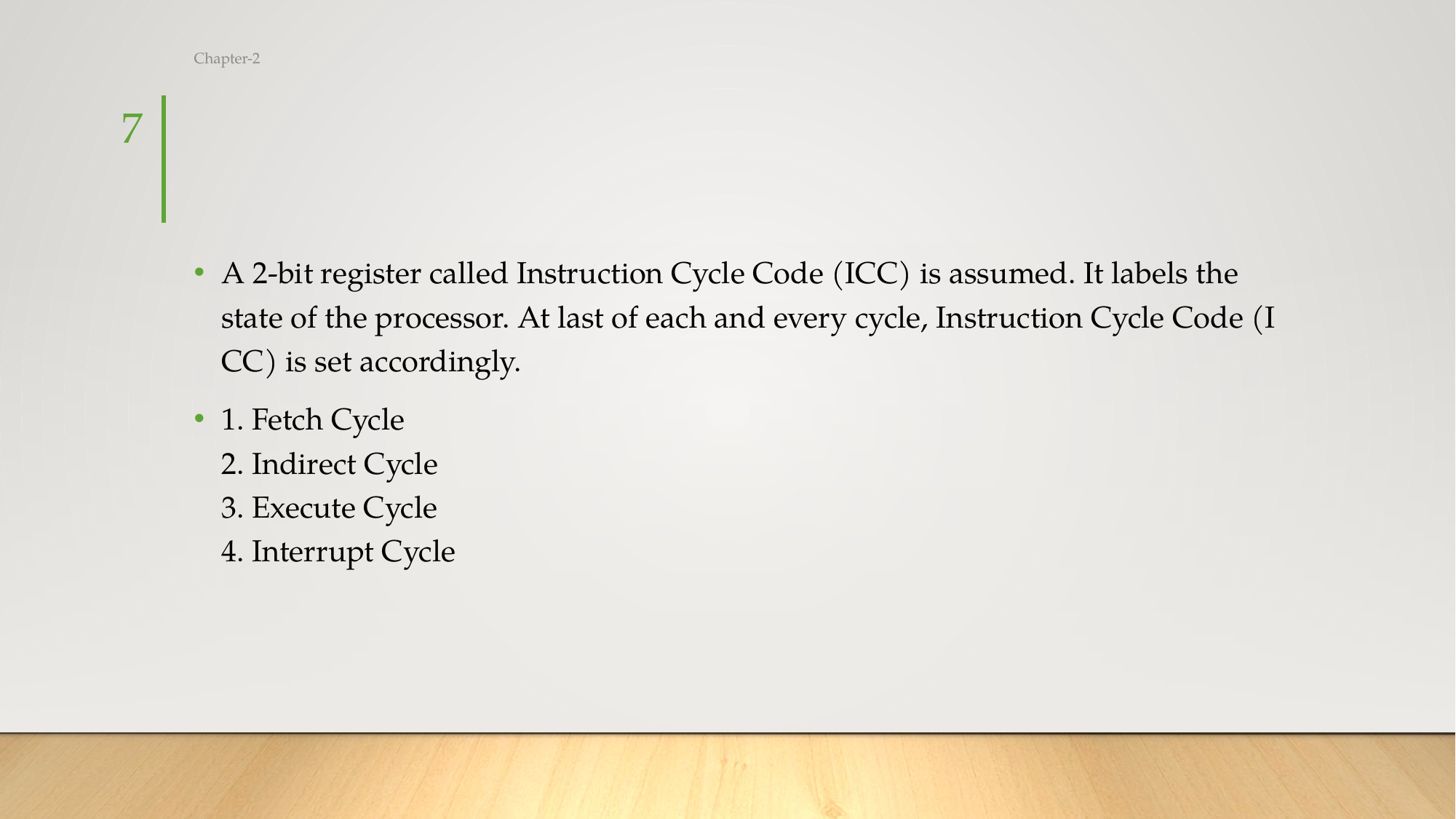

Chapter-2
7
#
A 2-bit register called Instruction Cycle Code (ICC) is assumed. It labels the state of the processor. At last of each and every cycle, Instruction Cycle Code (I CC) is set accordingly.
1. Fetch Cycle
2. Indirect Cycle
3. Execute Cycle
4. Interrupt Cycle